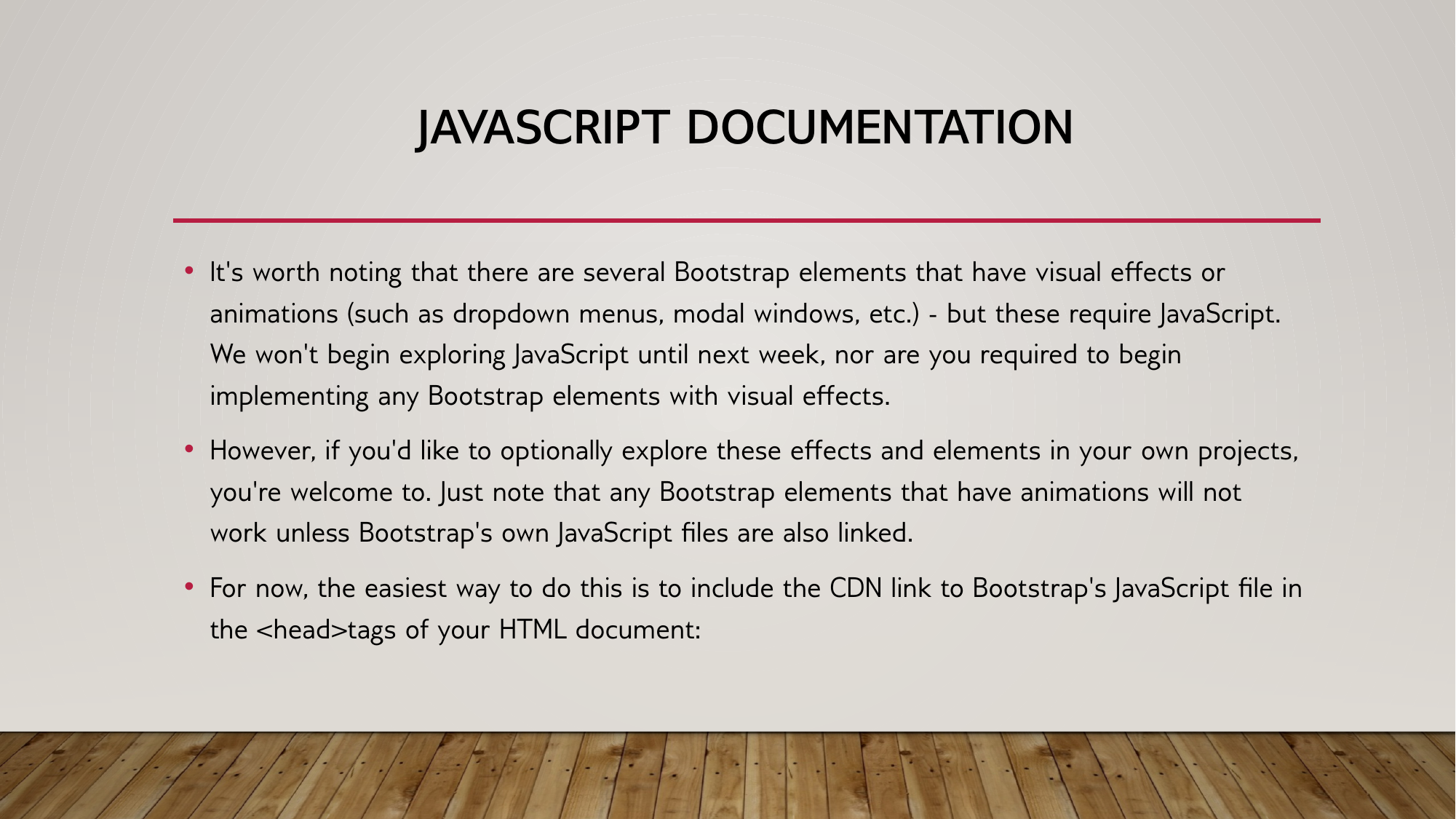

# JavaScript Documentation
It's worth noting that there are several Bootstrap elements that have visual effects or animations (such as dropdown menus, modal windows, etc.) - but these require JavaScript. We won't begin exploring JavaScript until next week, nor are you required to begin implementing any Bootstrap elements with visual effects.
However, if you'd like to optionally explore these effects and elements in your own projects, you're welcome to. Just note that any Bootstrap elements that have animations will not work unless Bootstrap's own JavaScript files are also linked.
For now, the easiest way to do this is to include the CDN link to Bootstrap's JavaScript file in the <head>tags of your HTML document: